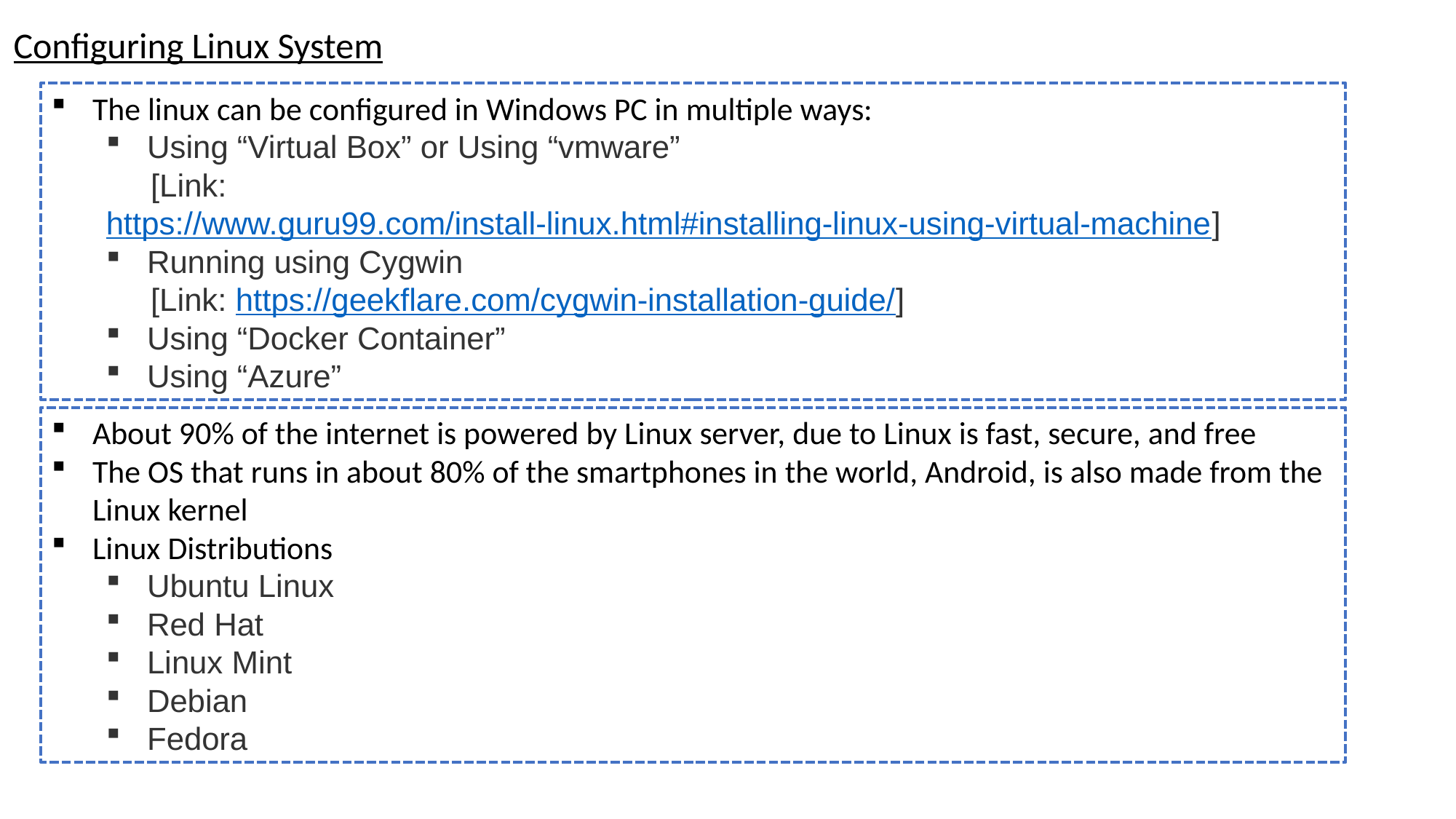

# Configuring Linux System
The linux can be configured in Windows PC in multiple ways:
Using “Virtual Box” or Using “vmware”
     [Link: https://www.guru99.com/install-linux.html#installing-linux-using-virtual-machine]
Running using Cygwin
     [Link: https://geekflare.com/cygwin-installation-guide/]
Using “Docker Container”
Using “Azure”
About 90% of the internet is powered by Linux server, due to Linux is fast, secure, and free
The OS that runs in about 80% of the smartphones in the world, Android, is also made from the Linux kernel
Linux Distributions
Ubuntu Linux
Red Hat
Linux Mint
Debian
Fedora